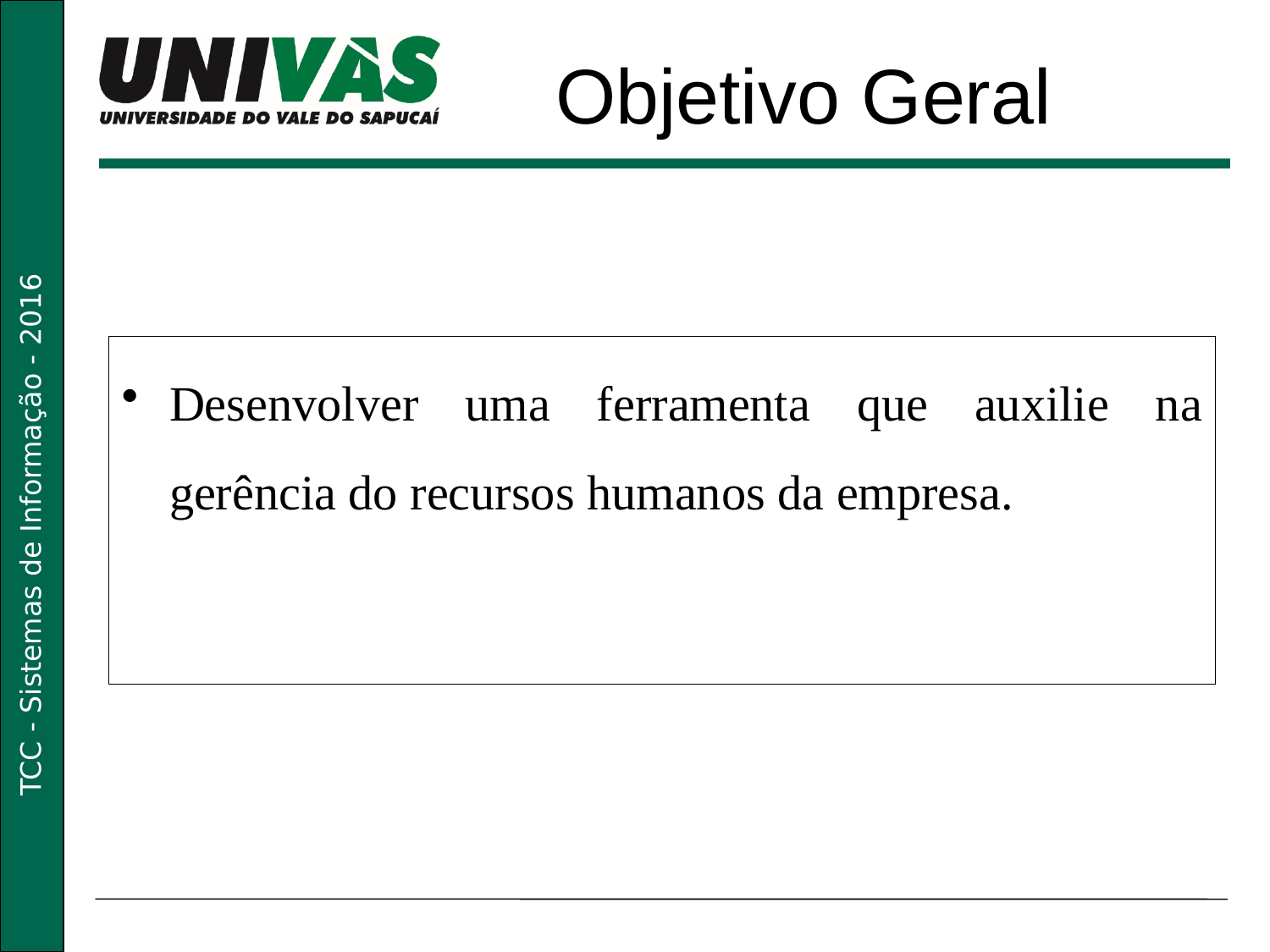

Objetivo Geral
Desenvolver uma ferramenta que auxilie na gerência do recursos humanos da empresa.